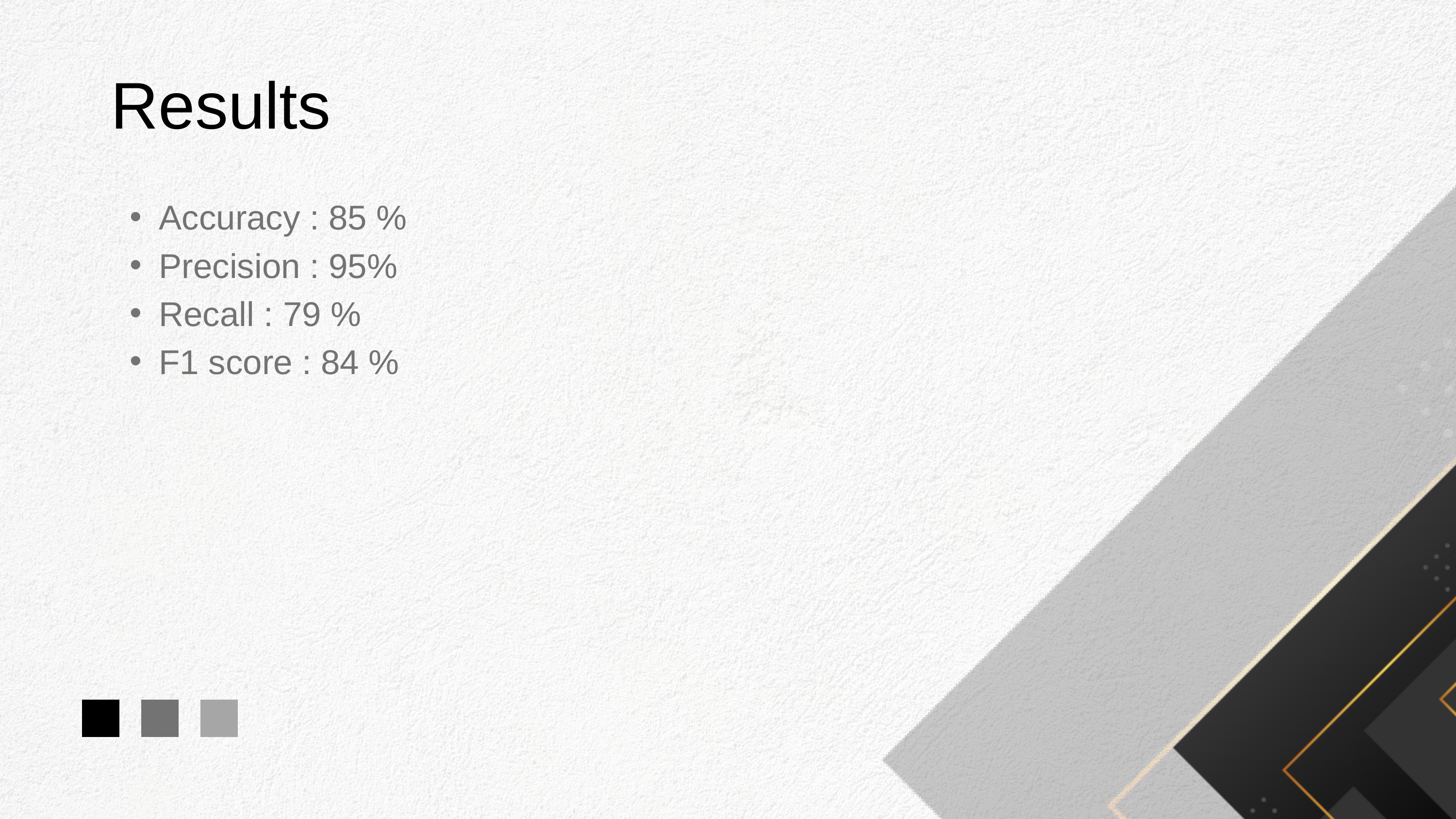

Results

Accuracy : 85 %
Precision : 95%
Recall : 79 %
F1 score : 84 %